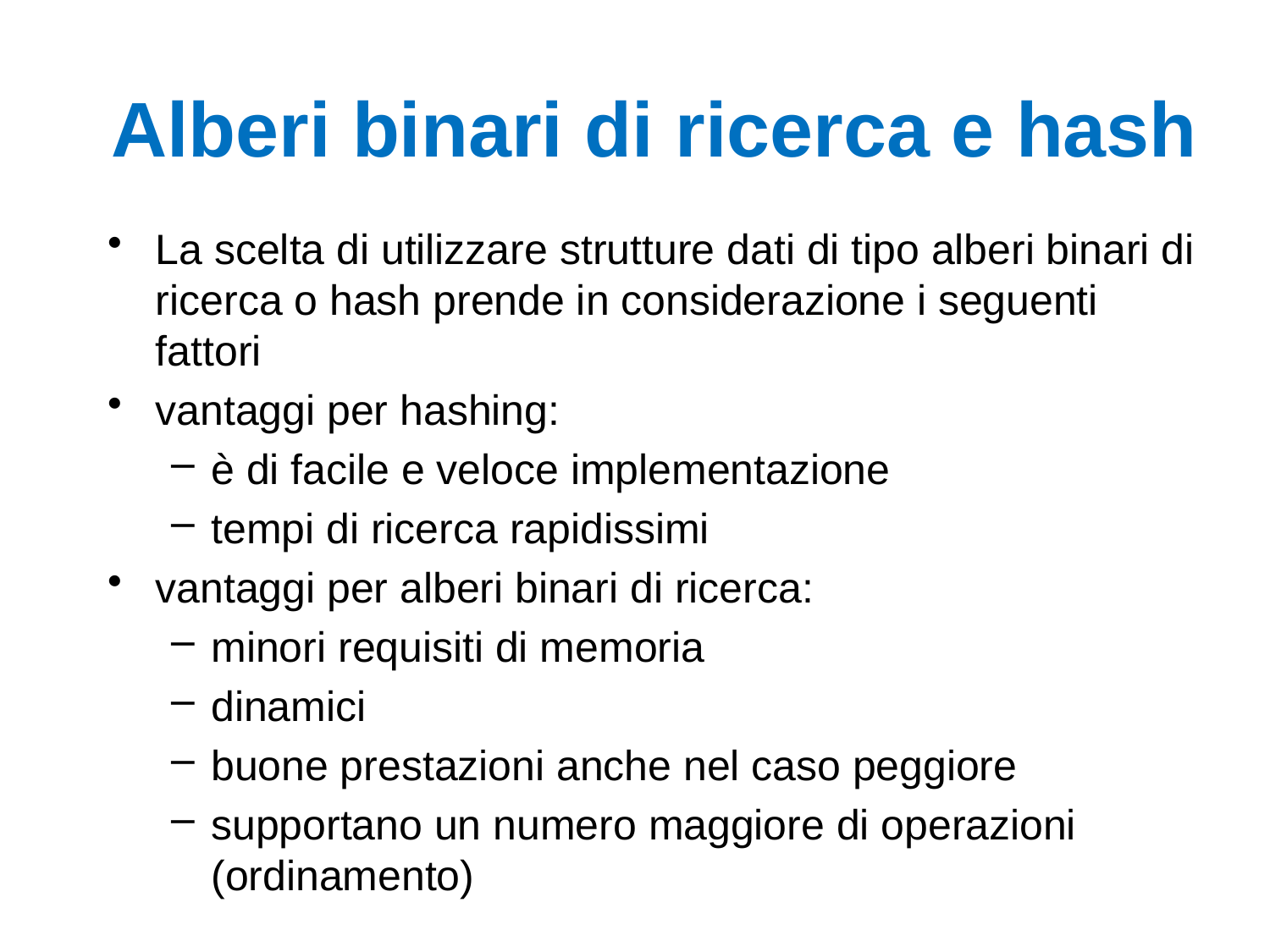

# Alberi binari di ricerca e hash
La scelta di utilizzare strutture dati di tipo alberi binari di ricerca o hash prende in considerazione i seguenti fattori
vantaggi per hashing:
è di facile e veloce implementazione
tempi di ricerca rapidissimi
vantaggi per alberi binari di ricerca:
minori requisiti di memoria
dinamici
buone prestazioni anche nel caso peggiore
supportano un numero maggiore di operazioni (ordinamento)